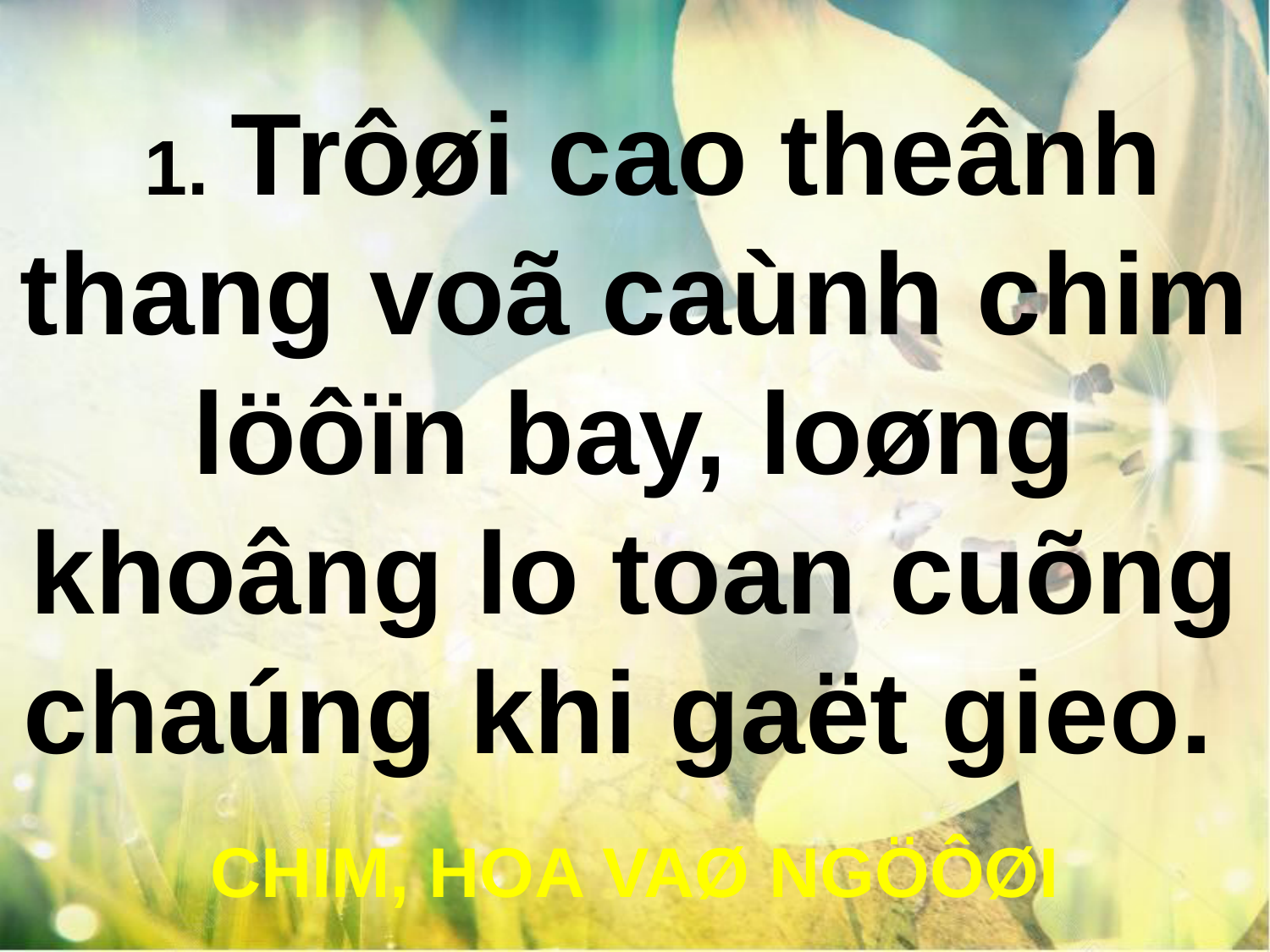

1. Trôøi cao theânh thang voã caùnh chim löôïn bay, loøng khoâng lo toan cuõng chaúng khi gaët gieo.
CHIM, HOA VAØ NGÖÔØI